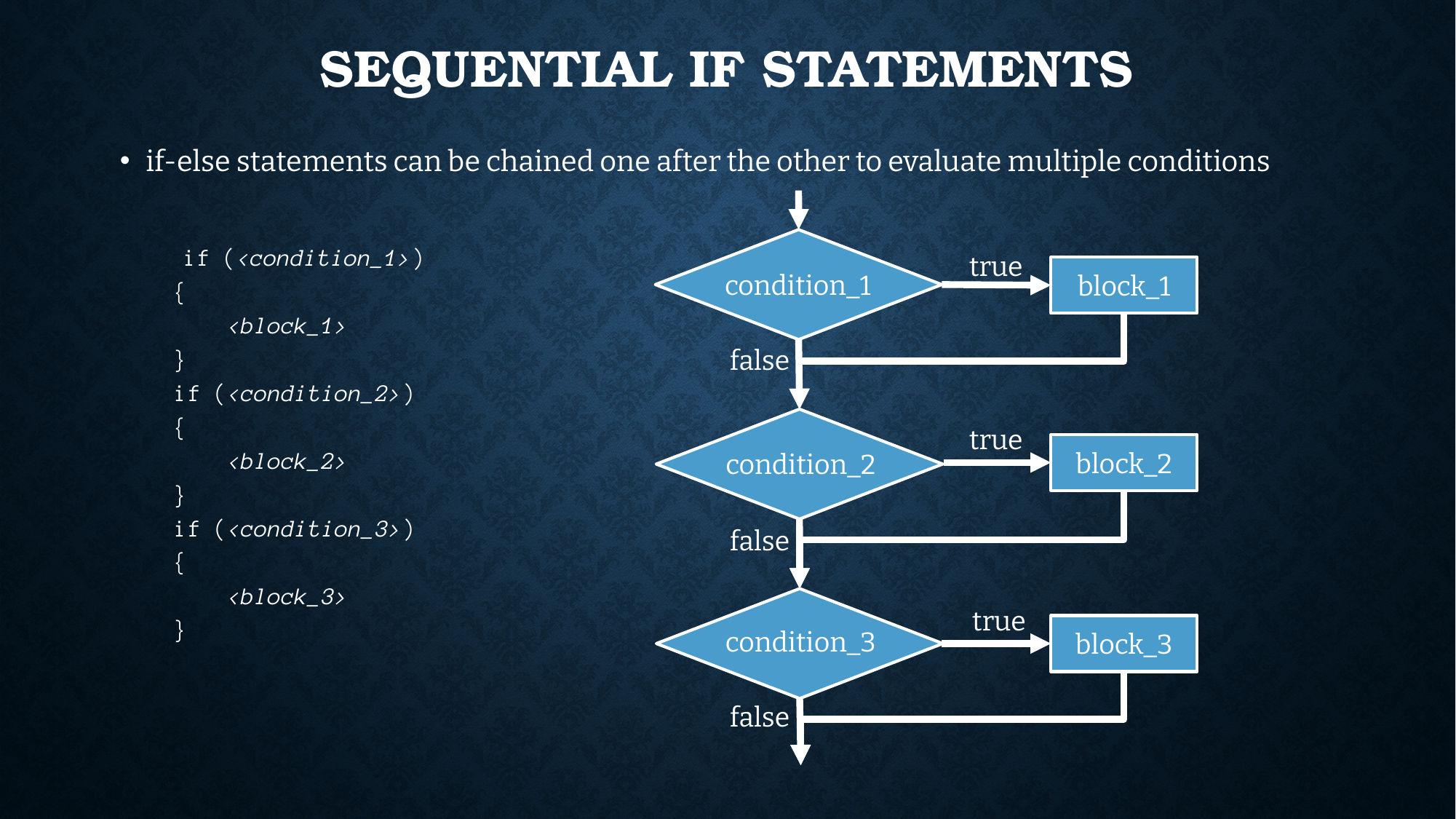

# Sequential If Statements
if-else statements can be chained one after the other to evaluate multiple conditions

    if (<condition_1>)
    {
        <block_1>
    }
    if (<condition_2>)
    {
        <block_2>
    }
    if (<condition_3>)
    {
        <block_3>
    }

true
block_1
condition_1
false

true
block_2
condition_2
false

true
block_3
condition_3
false